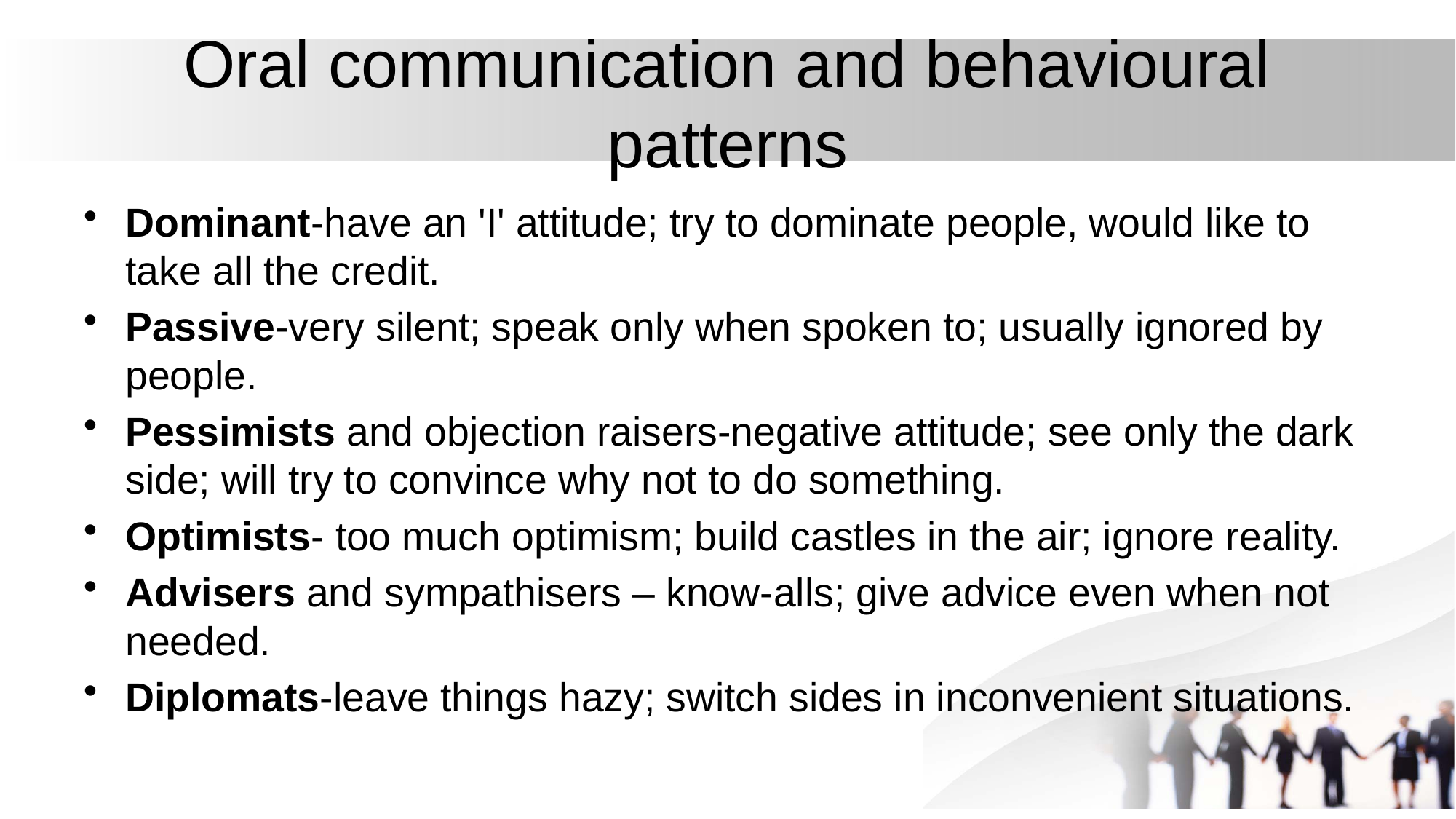

# Oral communication and behavioural patterns
Dominant-have an 'I' attitude; try to dominate people, would like to take all the credit.
Passive-very silent; speak only when spoken to; usually ignored by people.
Pessimists and objection raisers-negative attitude; see only the dark side; will try to convince why not to do something.
Optimists- too much optimism; build castles in the air; ignore reality.
Advisers and sympathisers – know-alls; give advice even when not needed.
Diplomats-leave things hazy; switch sides in inconvenient situations.